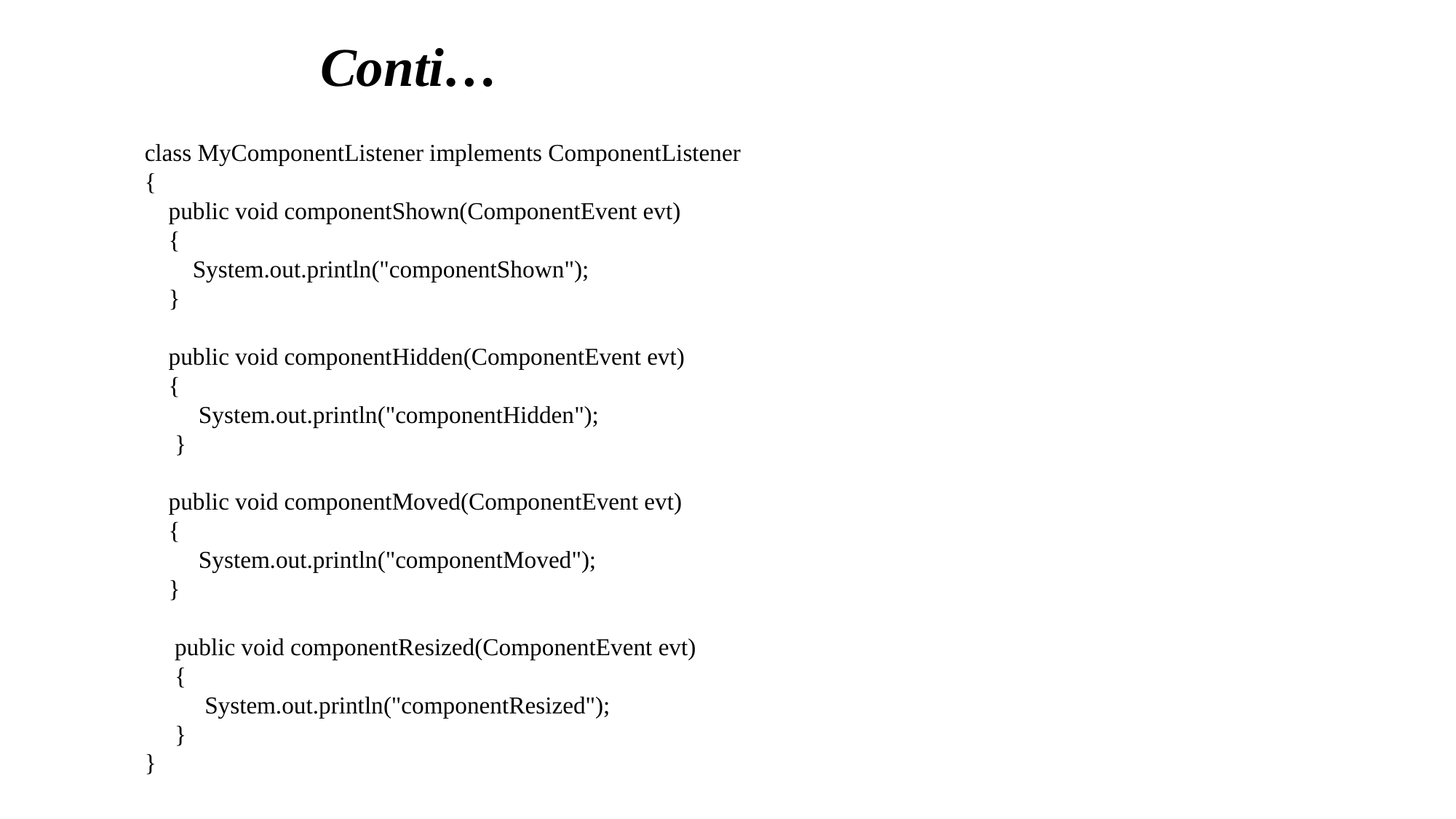

# Conti…
class MyComponentListener implements ComponentListener
{
    public void componentShown(ComponentEvent evt)
    {
        System.out.println("componentShown");
    }

    public void componentHidden(ComponentEvent evt)
    {
         System.out.println("componentHidden");
     }

    public void componentMoved(ComponentEvent evt)
    {
         System.out.println("componentMoved");
    }

     public void componentResized(ComponentEvent evt)
     {
          System.out.println("componentResized");
     }
}